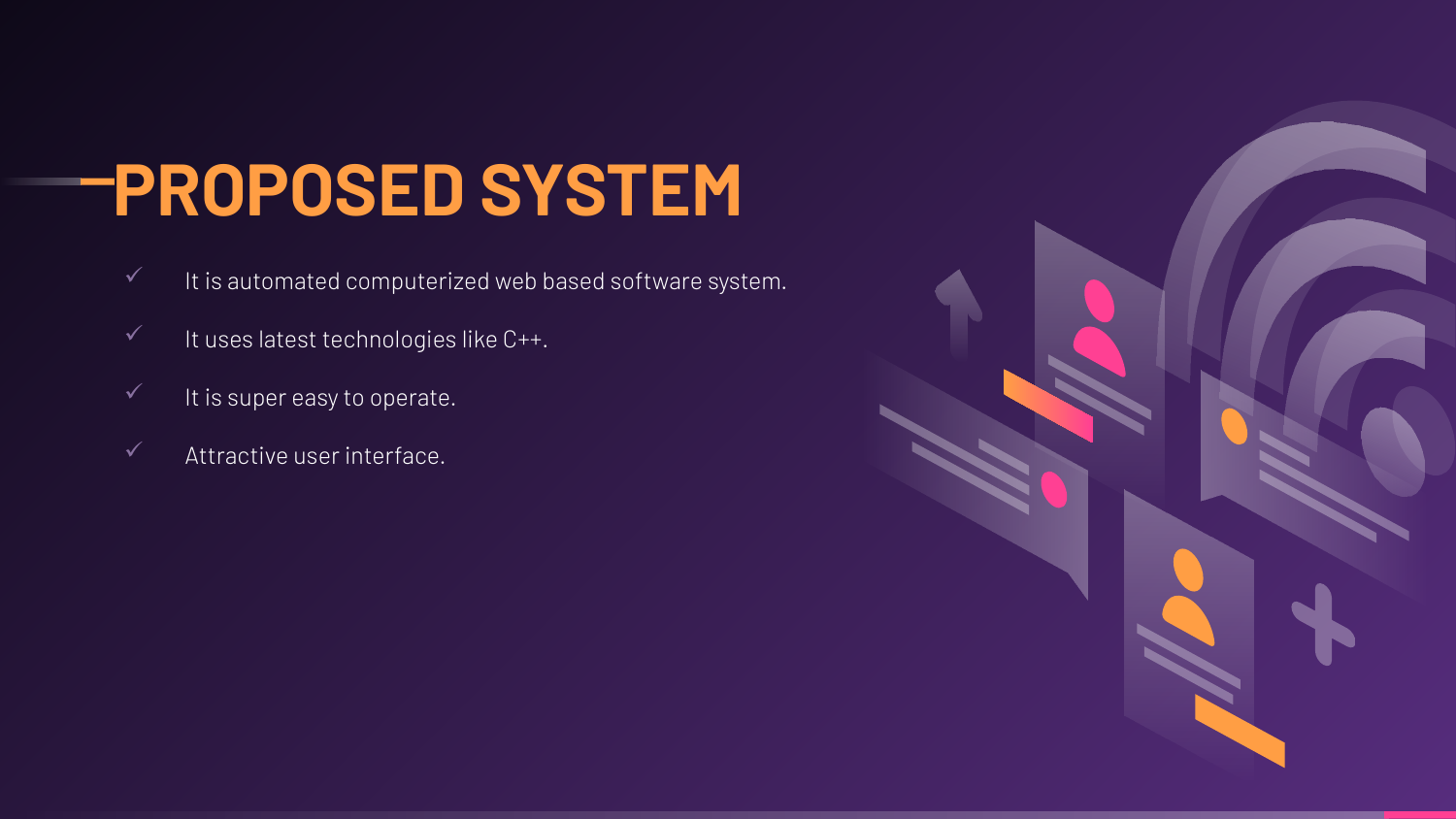

# PROPOSED SYSTEM
It is automated computerized web based software system.
It uses latest technologies like C++.
It is super easy to operate.
Attractive user interface.